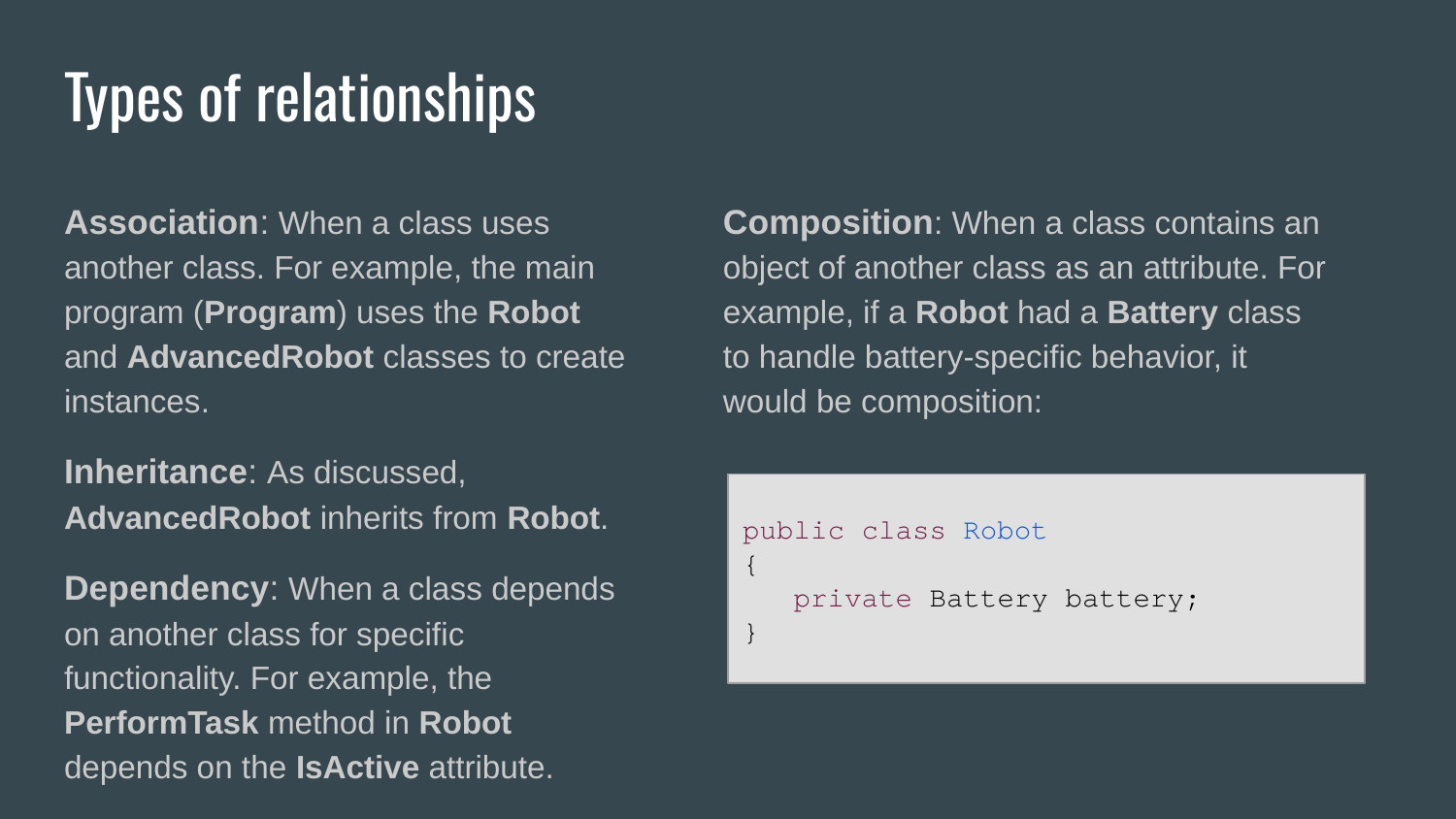

# Types of relationships
Association: When a class uses another class. For example, the main program (Program) uses the Robot and AdvancedRobot classes to create instances.
Inheritance: As discussed, AdvancedRobot inherits from Robot.
Dependency: When a class depends on another class for specific functionality. For example, the PerformTask method in Robot depends on the IsActive attribute.

Composition: When a class contains an object of another class as an attribute. For example, if a Robot had a Battery class to handle battery-specific behavior, it would be composition:

public class Robot
{
   private Battery battery;
}